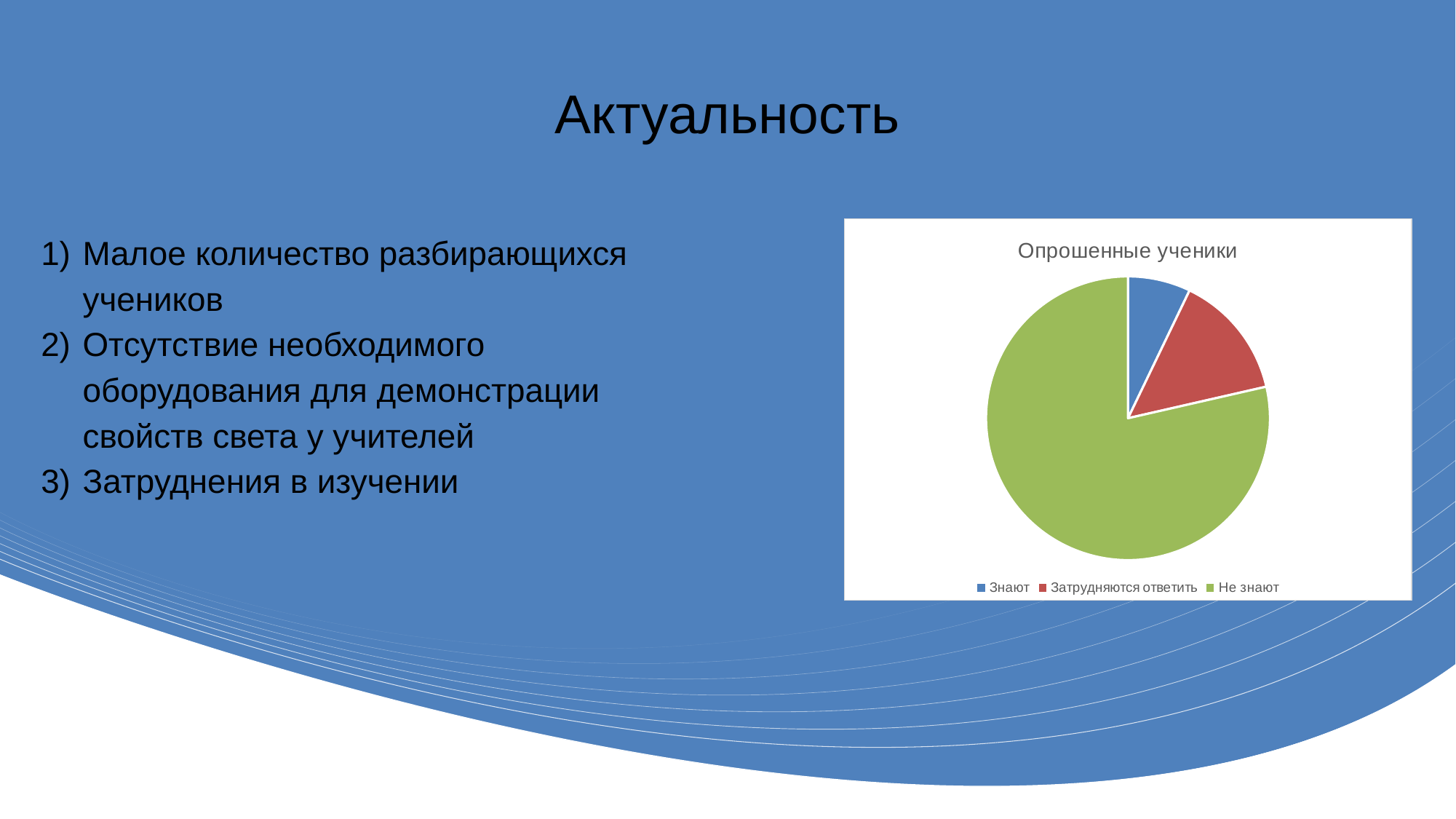

# Актуальность

### Chart: Опрошенные ученики

| Category |  |  |  |
|---|---|---|---|
| Знают | 1.0 | None | None |
| Затрудняются ответить | 2.0 | None | None |
| Не знают | 11.0 | None | None |
|  | None | None | None |
|  | None | None | None |
|  | None | None | None |
Малое количество разбирающихся учеников
Отсутствие необходимого оборудования для демонстрации свойств света у учителей
Затруднения в изучении